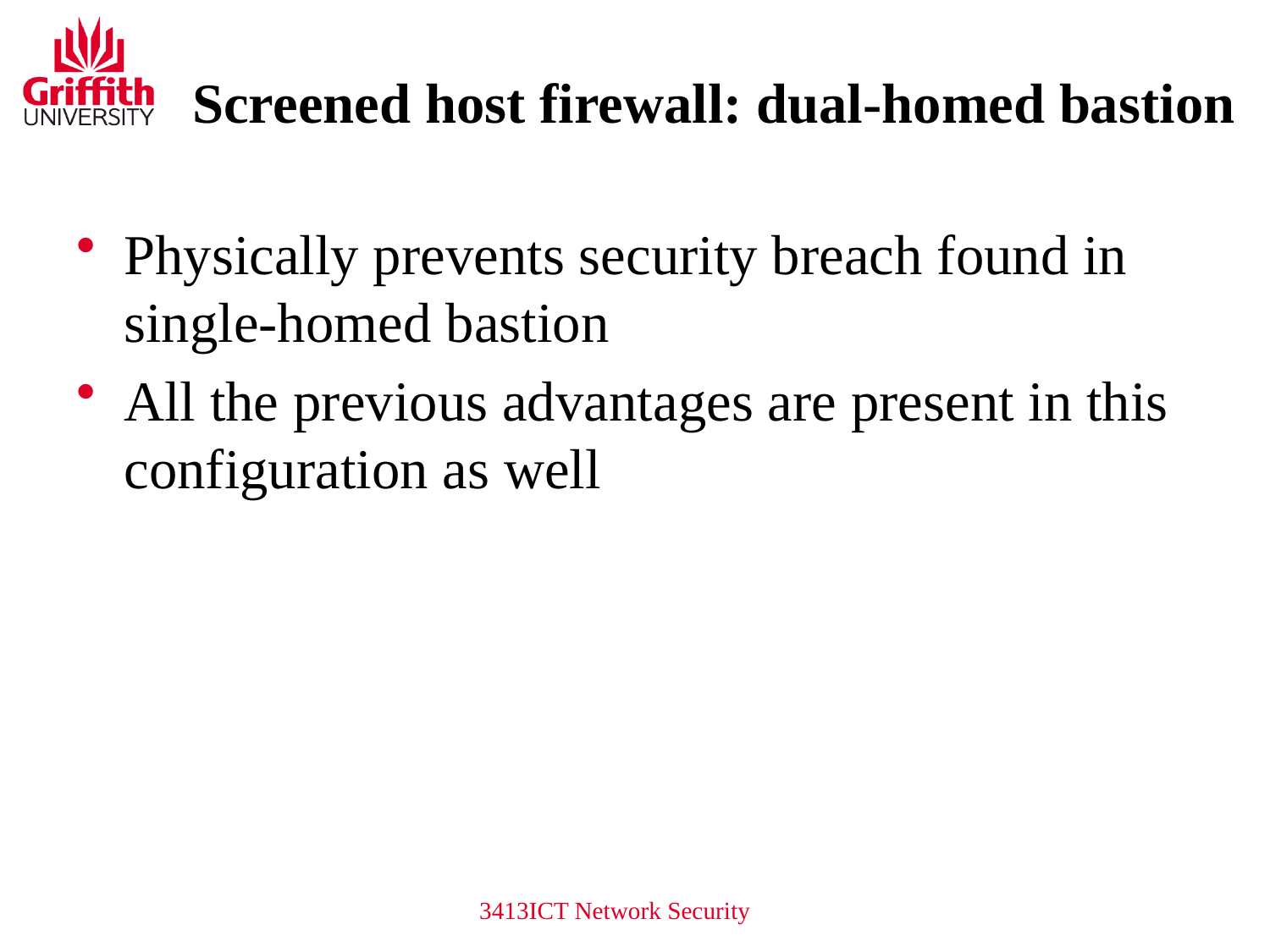

# Screened host firewall: dual-homed bastion
Physically prevents security breach found in single-homed bastion
All the previous advantages are present in this configuration as well
3413ICT Network Security